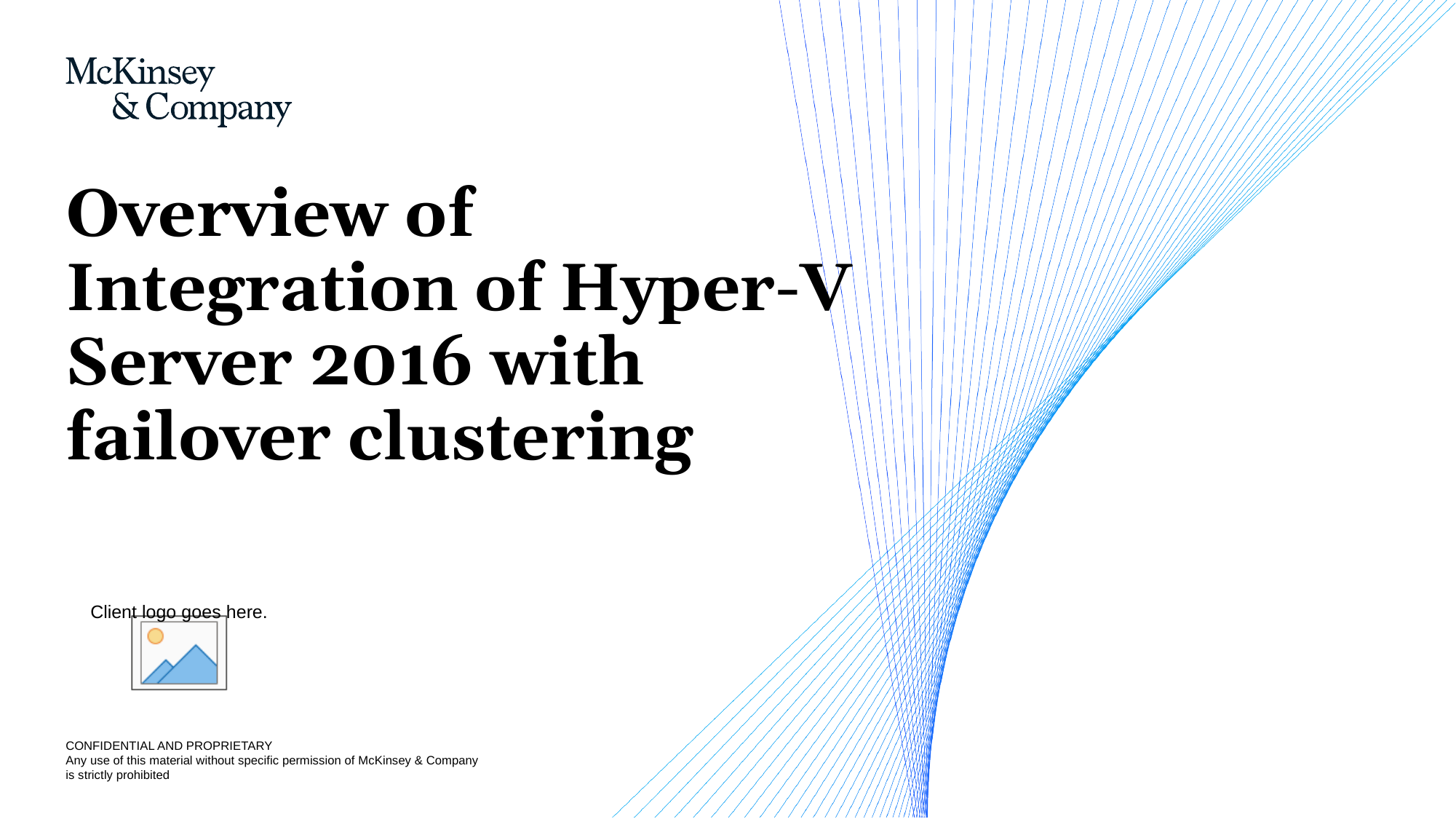

# Overview of Integration of Hyper-V Server 2016 with failover clustering